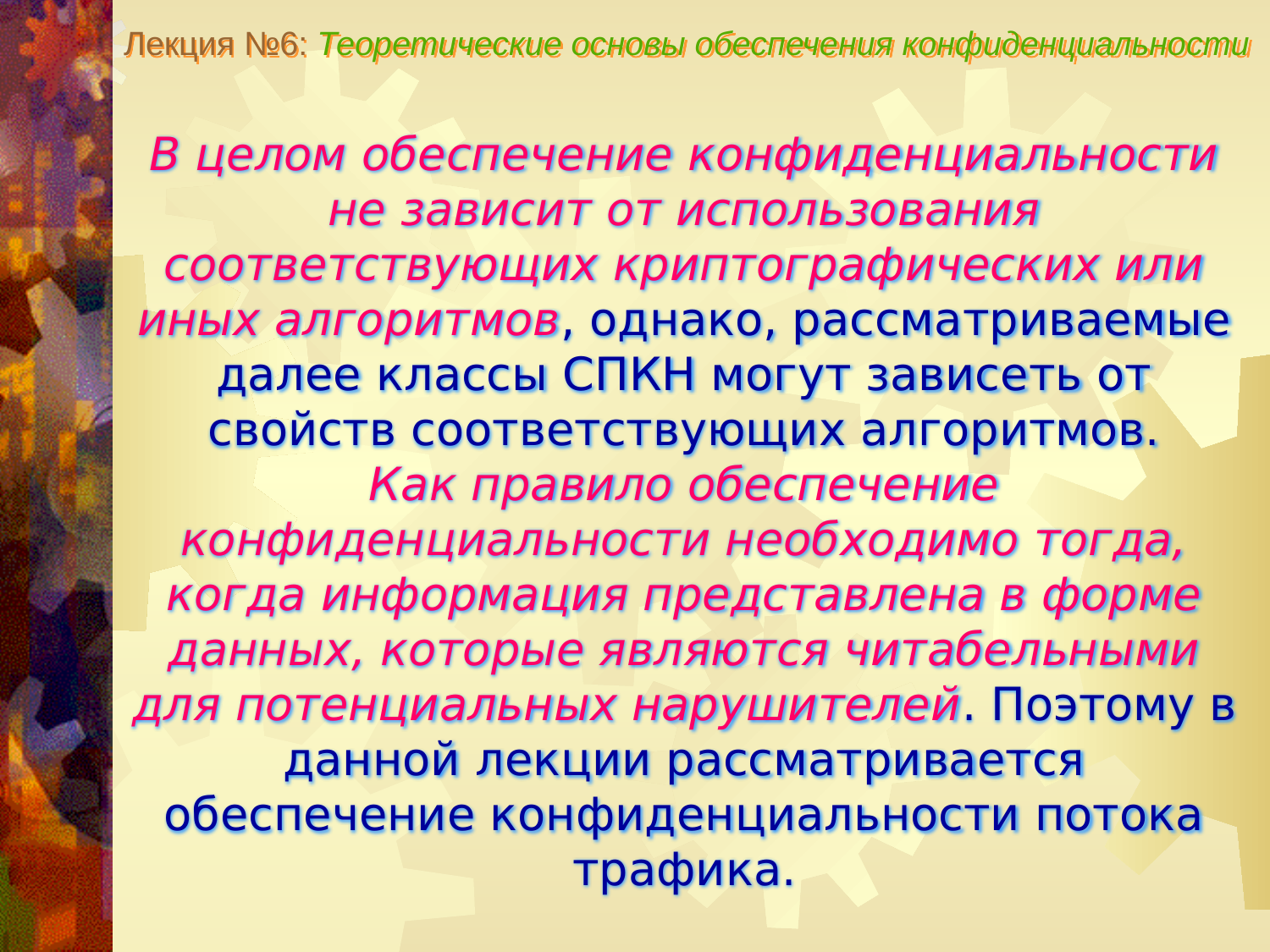

Лекция №6: Теоретические основы обеспечения конфиденциальности
В целом обеспечение конфиденциальности не зависит от использования соответствующих криптографических или иных алгоритмов, однако, рассматриваемые далее классы СПКН могут зависеть от свойств соответствующих алгоритмов.
Как правило обеспечение конфиденциальности необходимо тогда, когда информация представлена в форме данных, которые являются читабельными для потенциальных нарушителей. Поэтому в данной лекции рассматривается обеспечение конфиденциальности потока трафика.